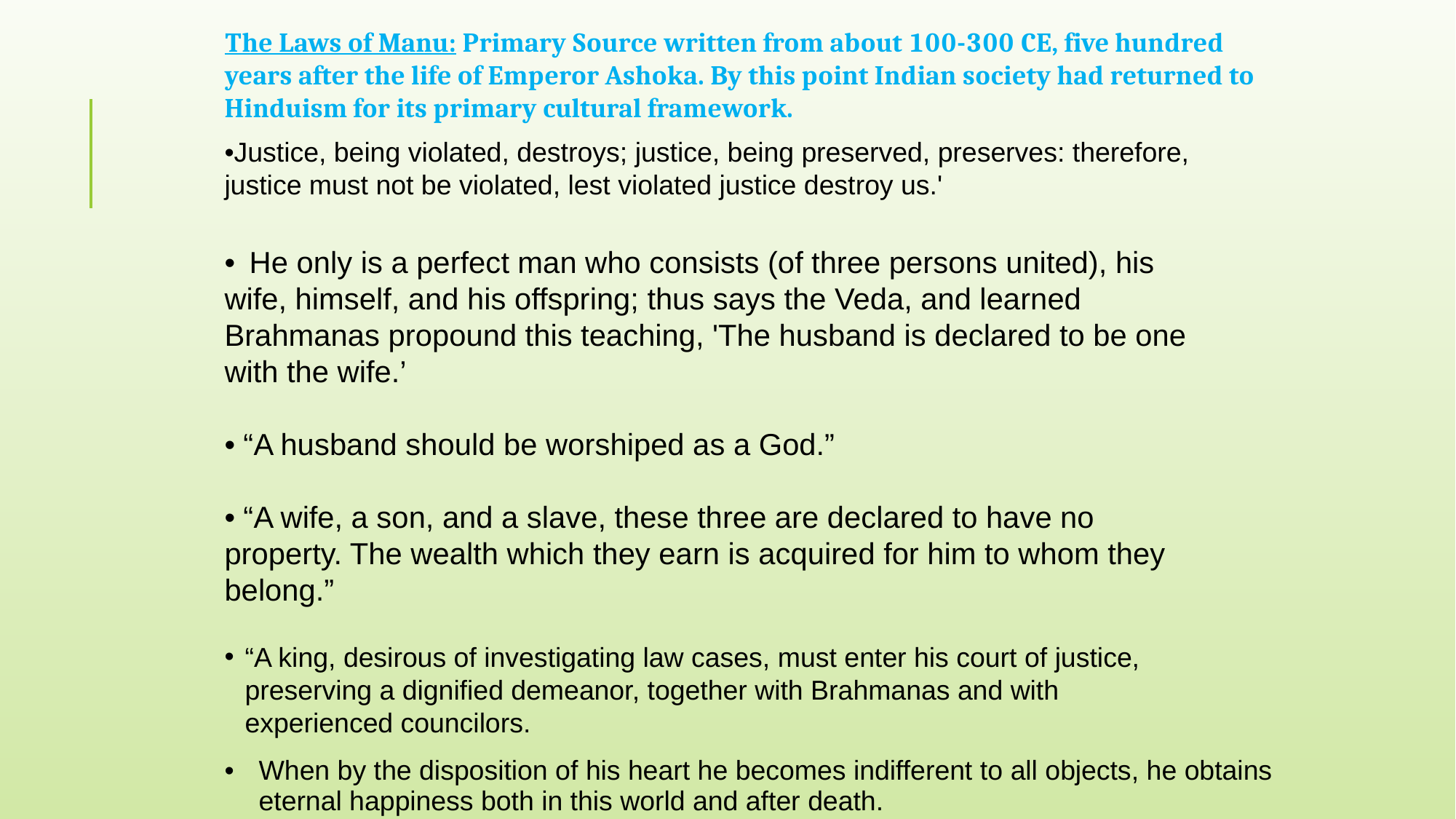

The Laws of Manu: Primary Source written from about 100-300 CE, five hundred years after the life of Emperor Ashoka. By this point Indian society had returned to Hinduism for its primary cultural framework.
•Justice, being violated, destroys; justice, being preserved, preserves: therefore, justice must not be violated, lest violated justice destroy us.'

•  He only is a perfect man who consists (of three persons united), his wife, himself, and his offspring; thus says the Veda, and learned Brahmanas propound this teaching, 'The husband is declared to be one with the wife.’

• “A husband should be worshiped as a God.”

• “A wife, a son, and a slave, these three are declared to have no property. The wealth which they earn is acquired for him to whom they belong.”

“A king, desirous of investigating law cases, must enter his court of justice, preserving a dignified demeanor, together with Brahmanas and with experienced councilors.
| When by the disposition of his heart he becomes indifferent to all objects, he obtains eternal happiness both in this world and after death. |
| --- |